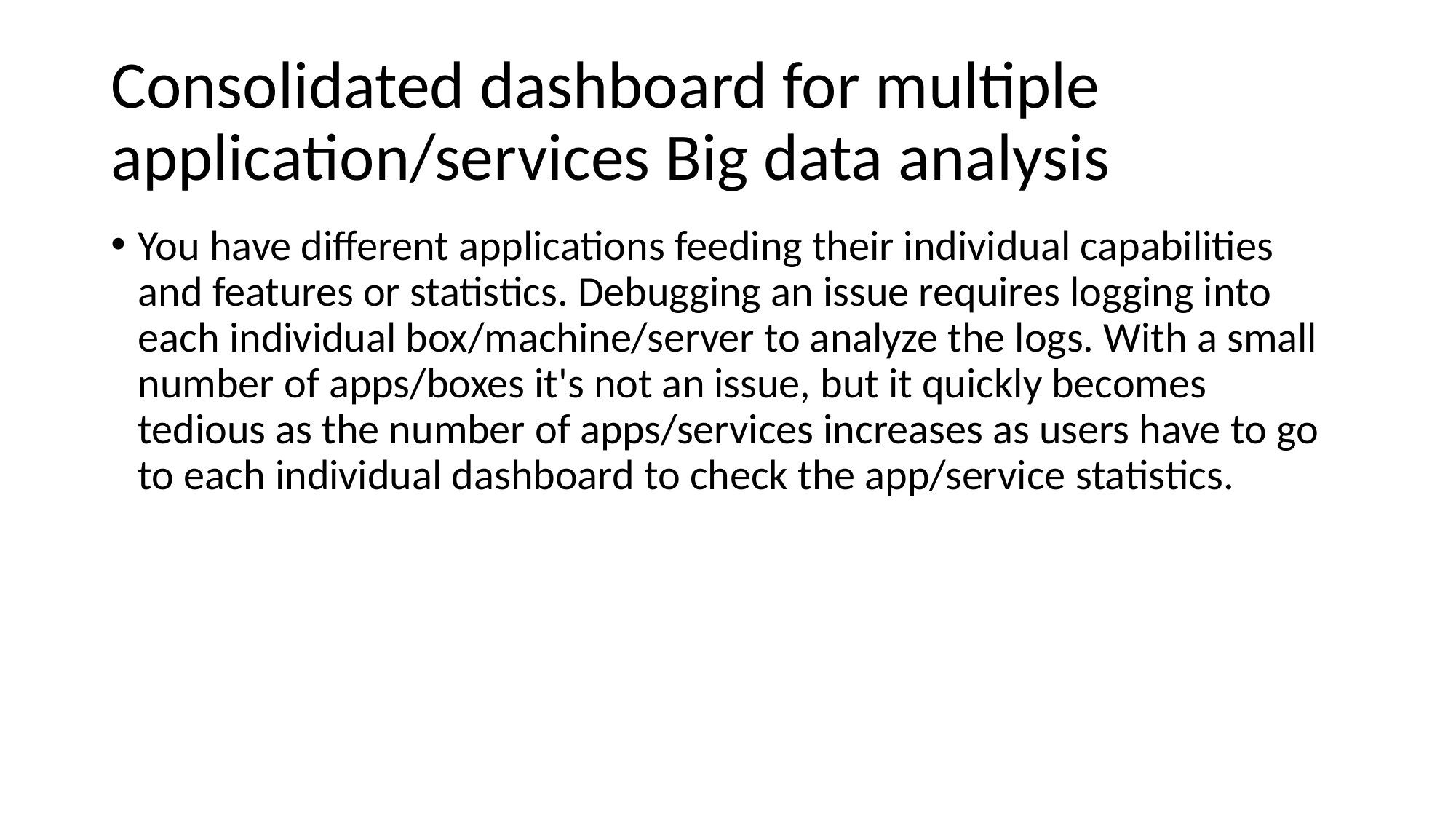

# Consolidated dashboard for multiple application/services Big data analysis
You have different applications feeding their individual capabilities and features or statistics. Debugging an issue requires logging into each individual box/machine/server to analyze the logs. With a small number of apps/boxes it's not an issue, but it quickly becomes tedious as the number of apps/services increases as users have to go to each individual dashboard to check the app/service statistics.